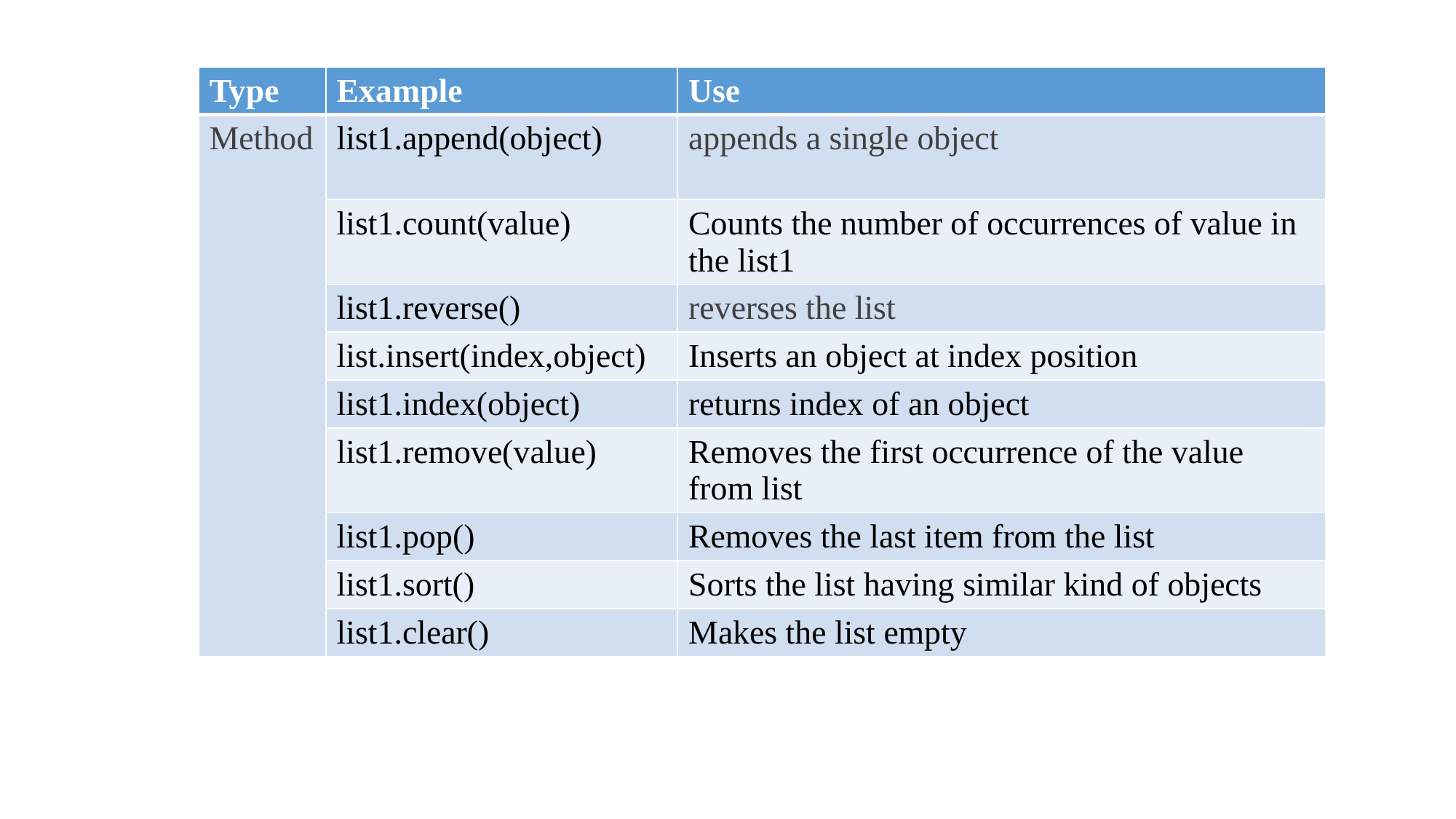

| Type | Example | Use |
| --- | --- | --- |
| Method | list1.append(object) | appends a single object |
|  | list1.count(value) | Counts the number of occurrences of value in the list1 |
|  | list1.reverse() | reverses the list |
|  | list.insert(index,object) | Inserts an object at index position |
|  | list1.index(object) | returns index of an object |
|  | list1.remove(value) | Removes the first occurrence of the value from list |
|  | list1.pop() | Removes the last item from the list |
|  | list1.sort() | Sorts the list having similar kind of objects |
|  | list1.clear() | Makes the list empty |